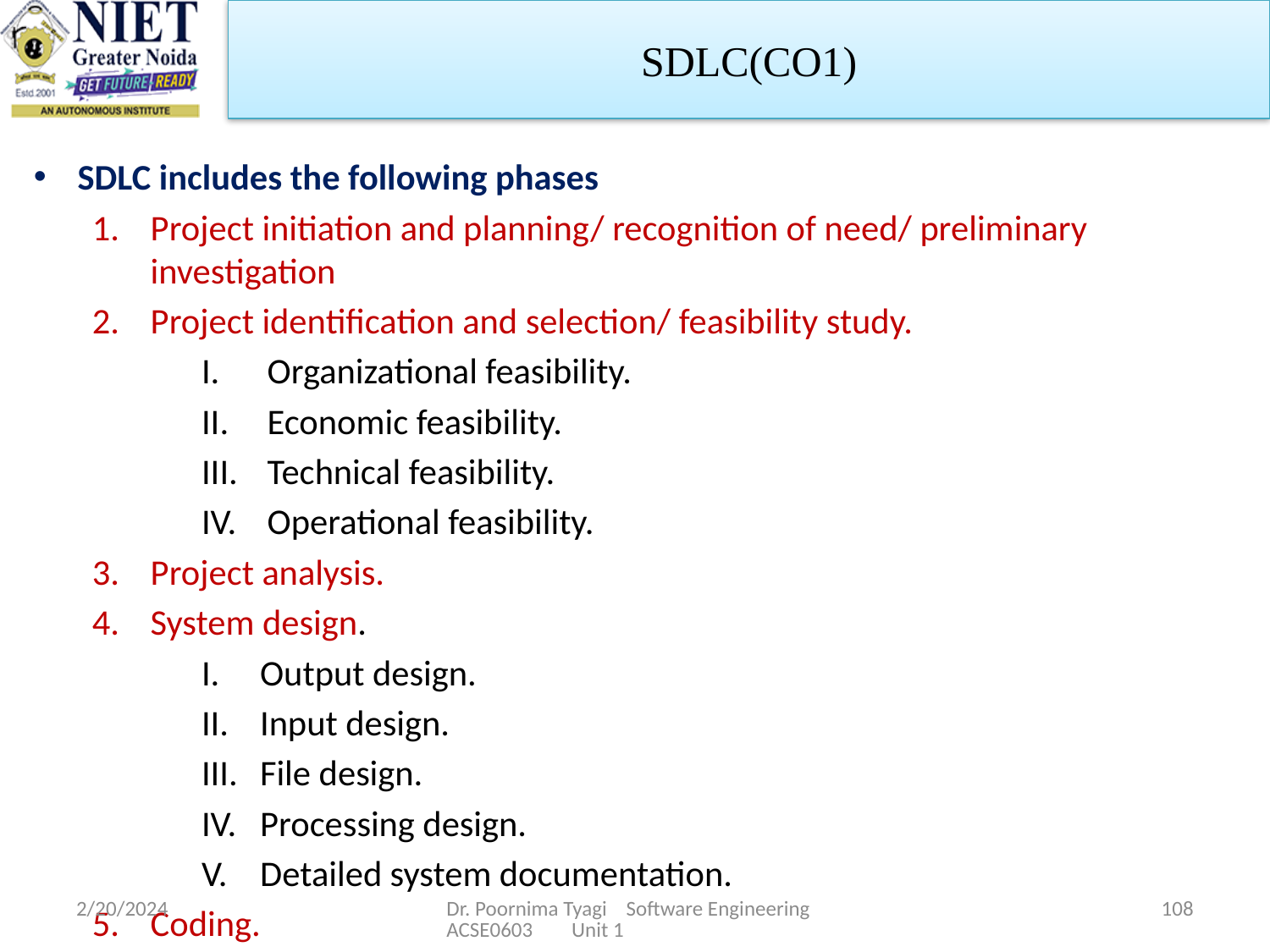

SDLC(CO1)
SDLC includes the following phases
Project initiation and planning/ recognition of need/ preliminary investigation
Project identification and selection/ feasibility study.
Organizational feasibility.
Economic feasibility.
Technical feasibility.
Operational feasibility.
Project analysis.
System design.
Output design.
Input design.
File design.
Processing design.
Detailed system documentation.
Coding.

2/20/2024
Dr. Poornima Tyagi    Software Engineering ACSE0603        Unit 1
108